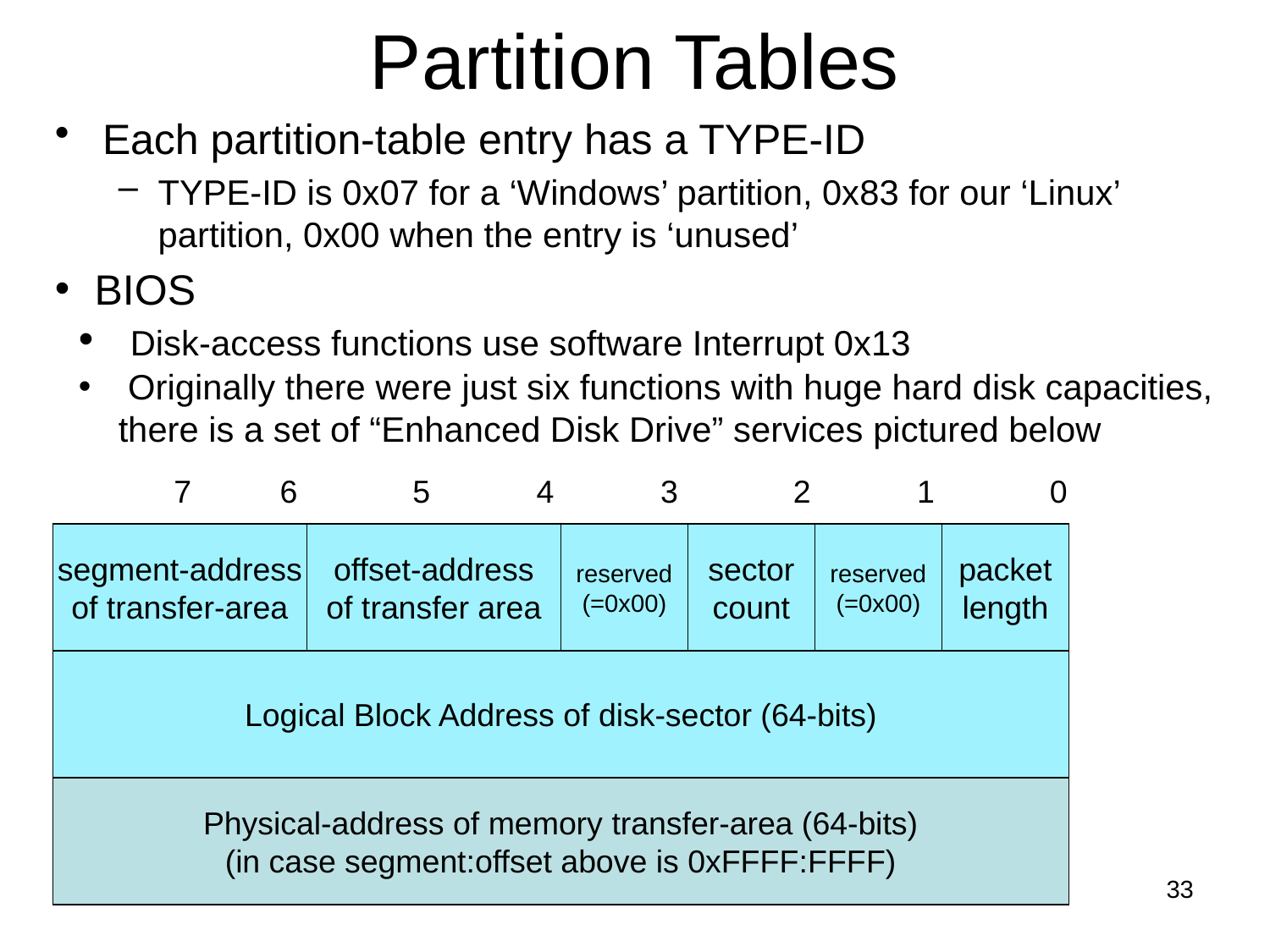

Partition Tables
Each partition-table entry has a TYPE-ID
TYPE-ID is 0x07 for a ‘Windows’ partition, 0x83 for our ‘Linux’ partition, 0x00 when the entry is ‘unused’
BIOS
 Disk-access functions use software Interrupt 0x13
 Originally there were just six functions with huge hard disk capacities, there is a set of “Enhanced Disk Drive” services pictured below

        7          6             5            4            3             2            1             0

segment-address
of transfer-area

offset-address
of transfer area
reserved
(=0x00)
sector
count
reserved
(=0x00)
packet
length
Logical Block Address of disk-sector (64-bits)

Physical-address of memory transfer-area (64-bits)
(in case segment:offset above is 0xFFFF:FFFF)
33